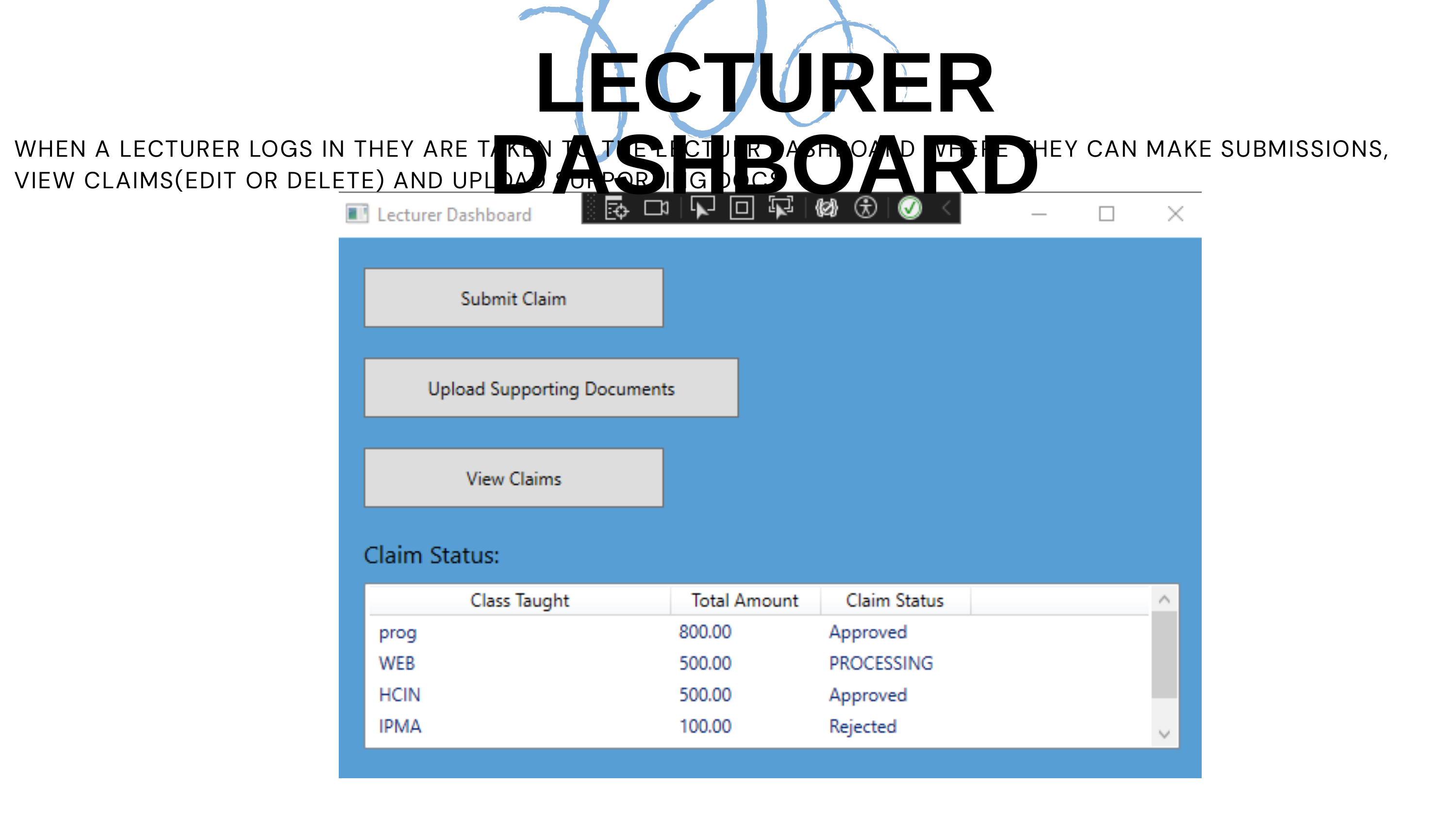

LECTURER DASHBOARD
WHEN A LECTURER LOGS IN THEY ARE TAKEN TO THE LECTUER DASHBOARD WHERE THEY CAN MAKE SUBMISSIONS, VIEW CLAIMS(EDIT OR DELETE) AND UPLOAD SUPPORTING DOCS